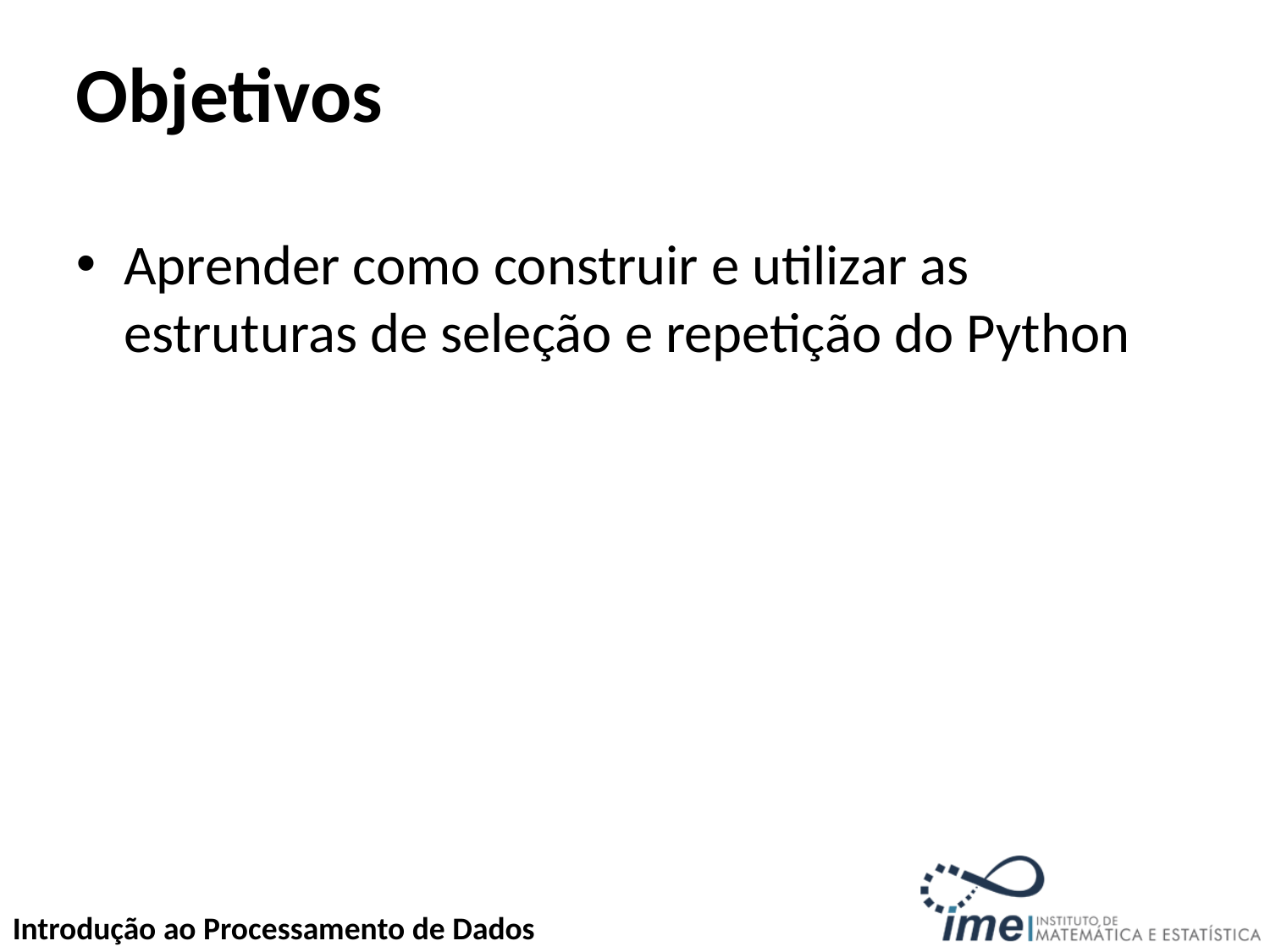

# Objetivos
Aprender como construir e utilizar as estruturas de seleção e repetição do Python